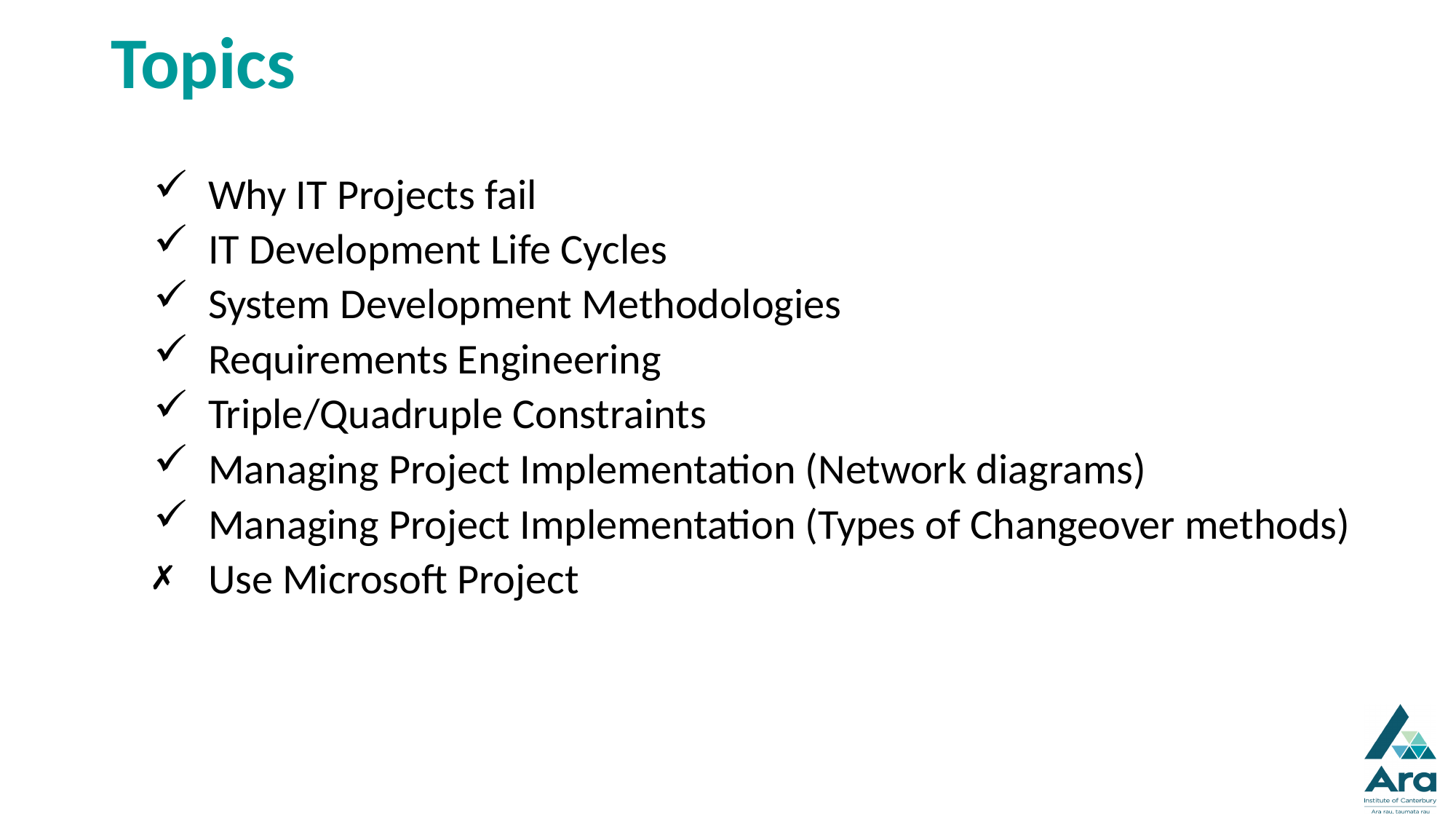

# Topics
Why IT Projects fail
IT Development Life Cycles
System Development Methodologies
Requirements Engineering
Triple/Quadruple Constraints
Managing Project Implementation (Network diagrams)
Managing Project Implementation (Types of Changeover methods)
Use Microsoft Project